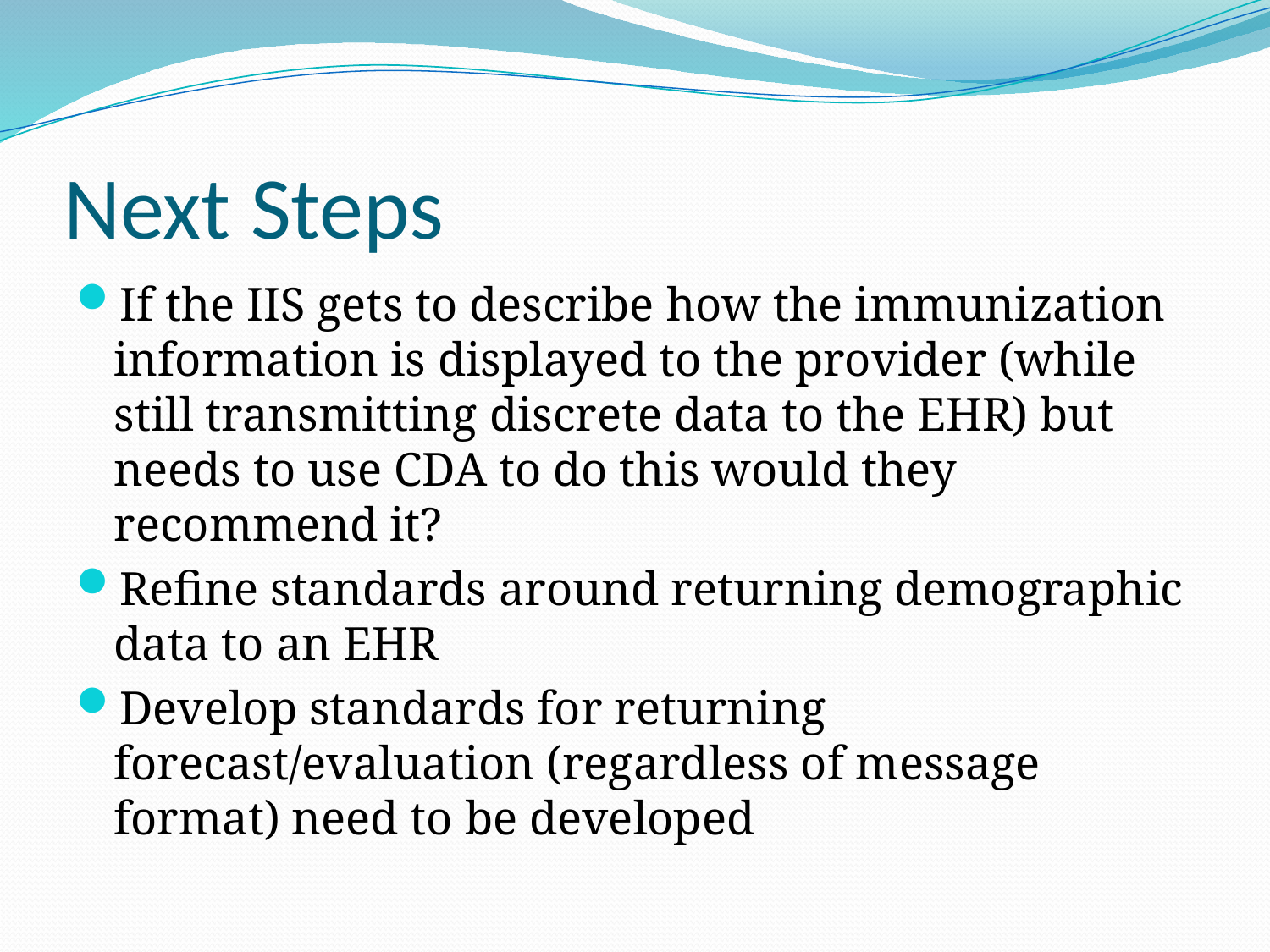

# Next Steps
If the IIS gets to describe how the immunization information is displayed to the provider (while still transmitting discrete data to the EHR) but needs to use CDA to do this would they recommend it?
Refine standards around returning demographic data to an EHR
Develop standards for returning forecast/evaluation (regardless of message format) need to be developed